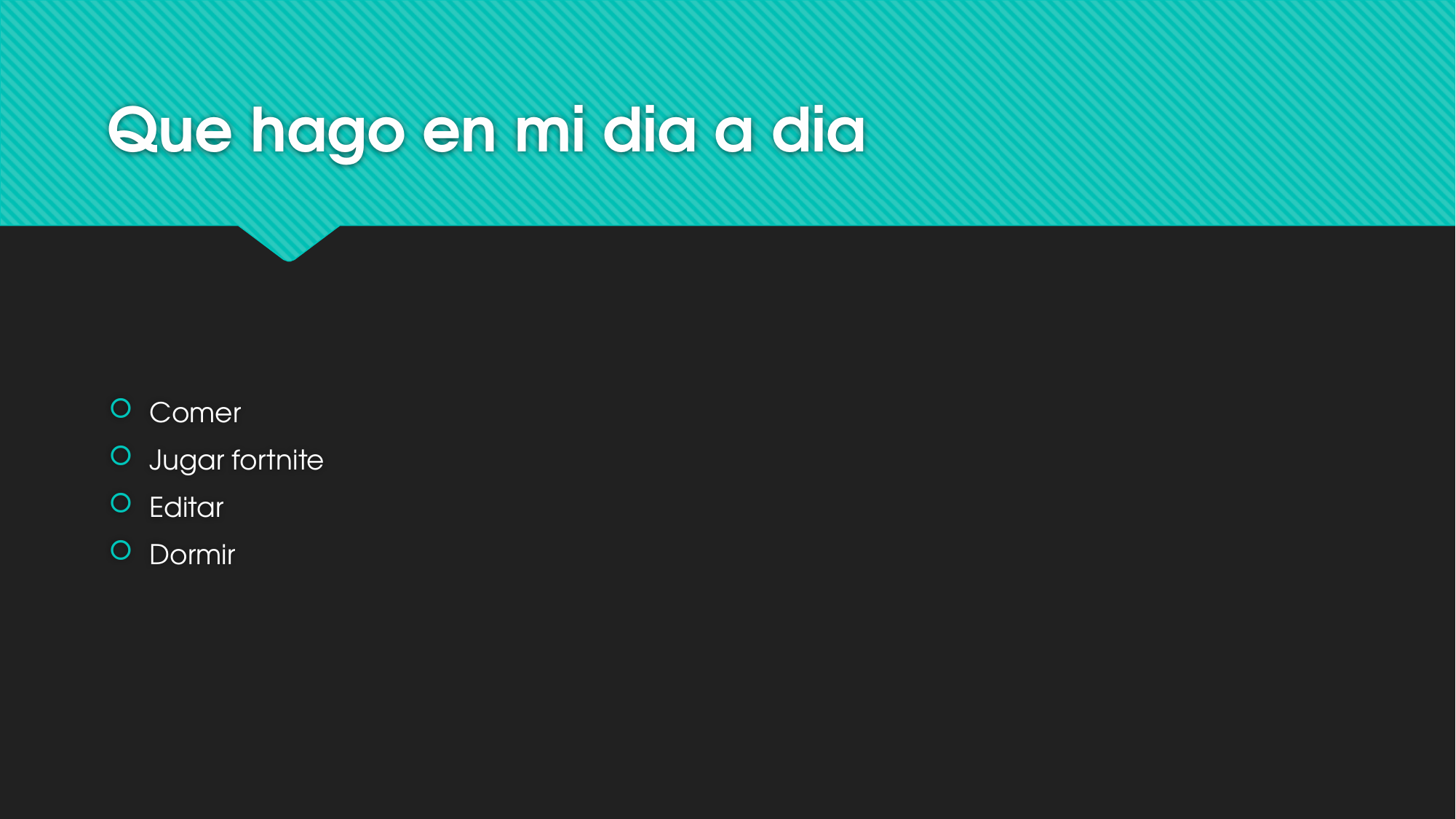

# Que hago en mi dia a dia
Comer
Jugar fortnite
Editar
Dormir